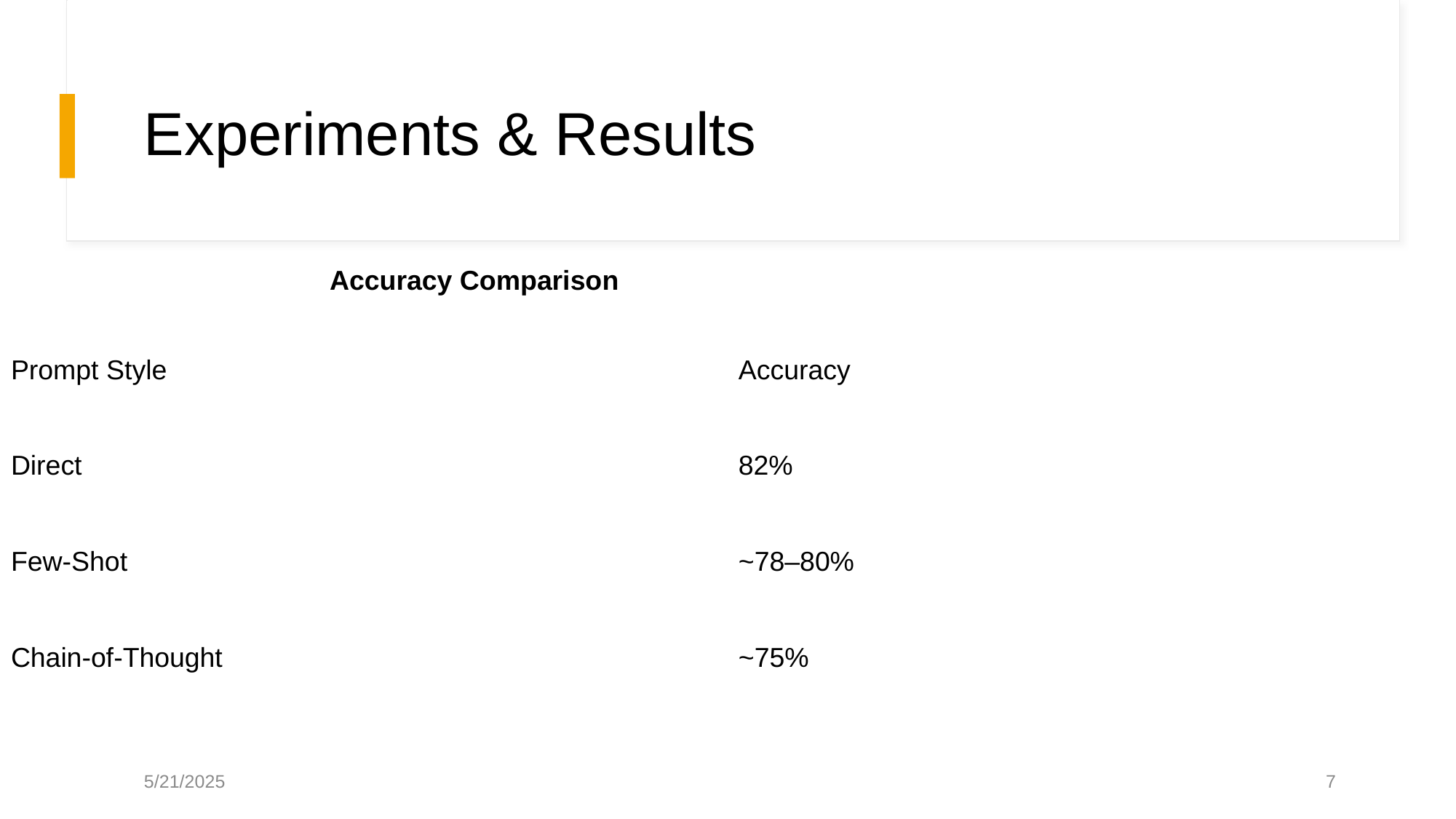

# Experiments & Results
Accuracy Comparison

|  |  |
| --- | --- |
|  |  |
|  |  |
|  |  |
| Prompt Style | Accuracy |
| --- | --- |
| Direct | 82% |
| Few-Shot | ~78–80% |
| Chain-of-Thought | ~75% |
5/21/2025

7